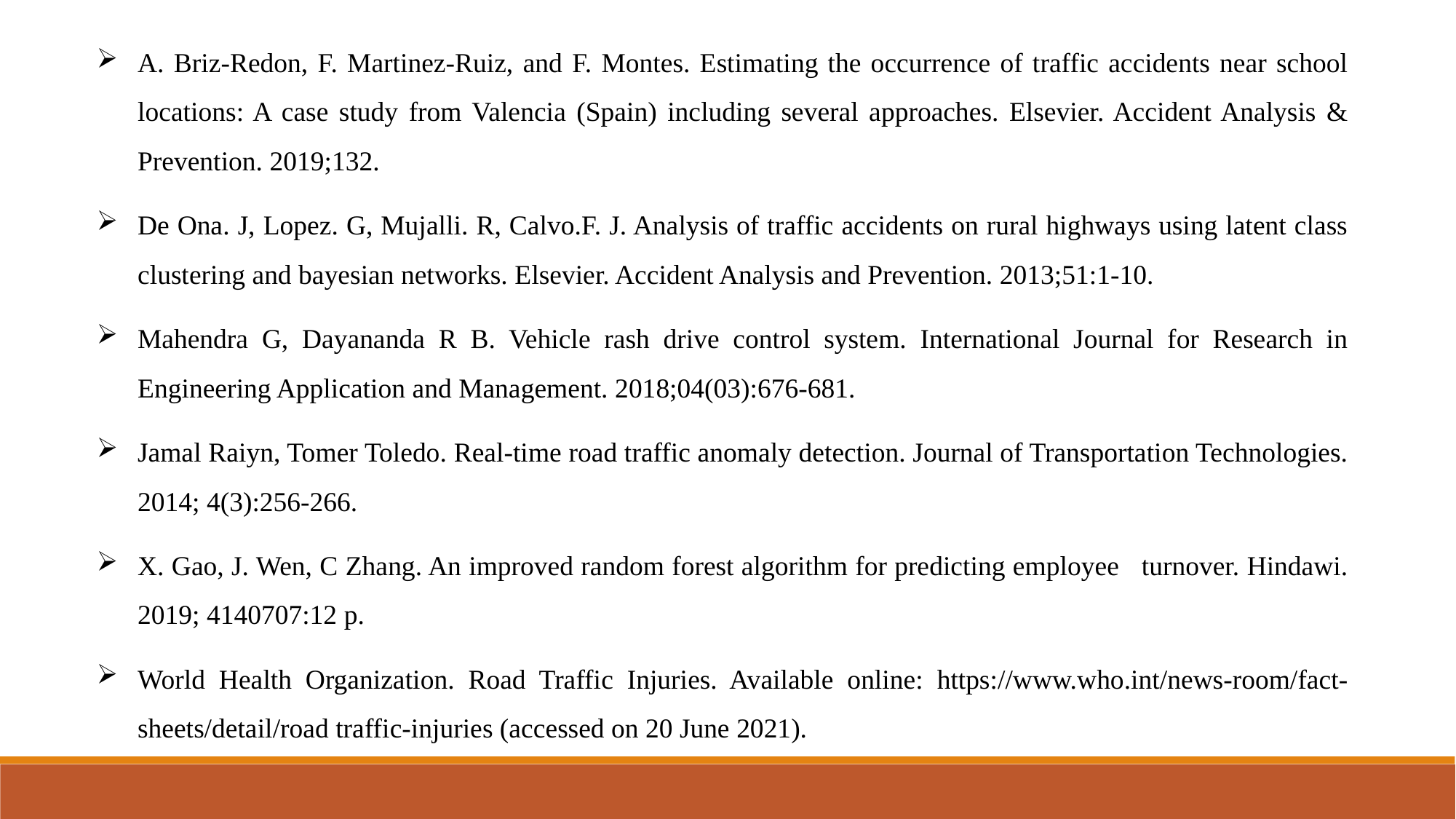

A. Briz-Redon, F. Martinez-Ruiz, and F. Montes. Estimating the occurrence of traffic accidents near school locations: A case study from Valencia (Spain) including several approaches. Elsevier. Accident Analysis & Prevention. 2019;132.
De Ona. J, Lopez. G, Mujalli. R, Calvo.F. J. Analysis of traffic accidents on rural highways using latent class clustering and bayesian networks. Elsevier. Accident Analysis and Prevention. 2013;51:1-10.
Mahendra G, Dayananda R B. Vehicle rash drive control system. International Journal for Research in Engineering Application and Management. 2018;04(03):676-681.
Jamal Raiyn, Tomer Toledo. Real-time road traffic anomaly detection. Journal of Transportation Technologies. 2014; 4(3):256-266.
X. Gao, J. Wen, C Zhang. An improved random forest algorithm for predicting employee   turnover. Hindawi. 2019; 4140707:12 p.
World Health Organization. Road Traffic Injuries. Available online: https://www.who.int/news-room/fact-sheets/detail/road traffic-injuries (accessed on 20 June 2021).